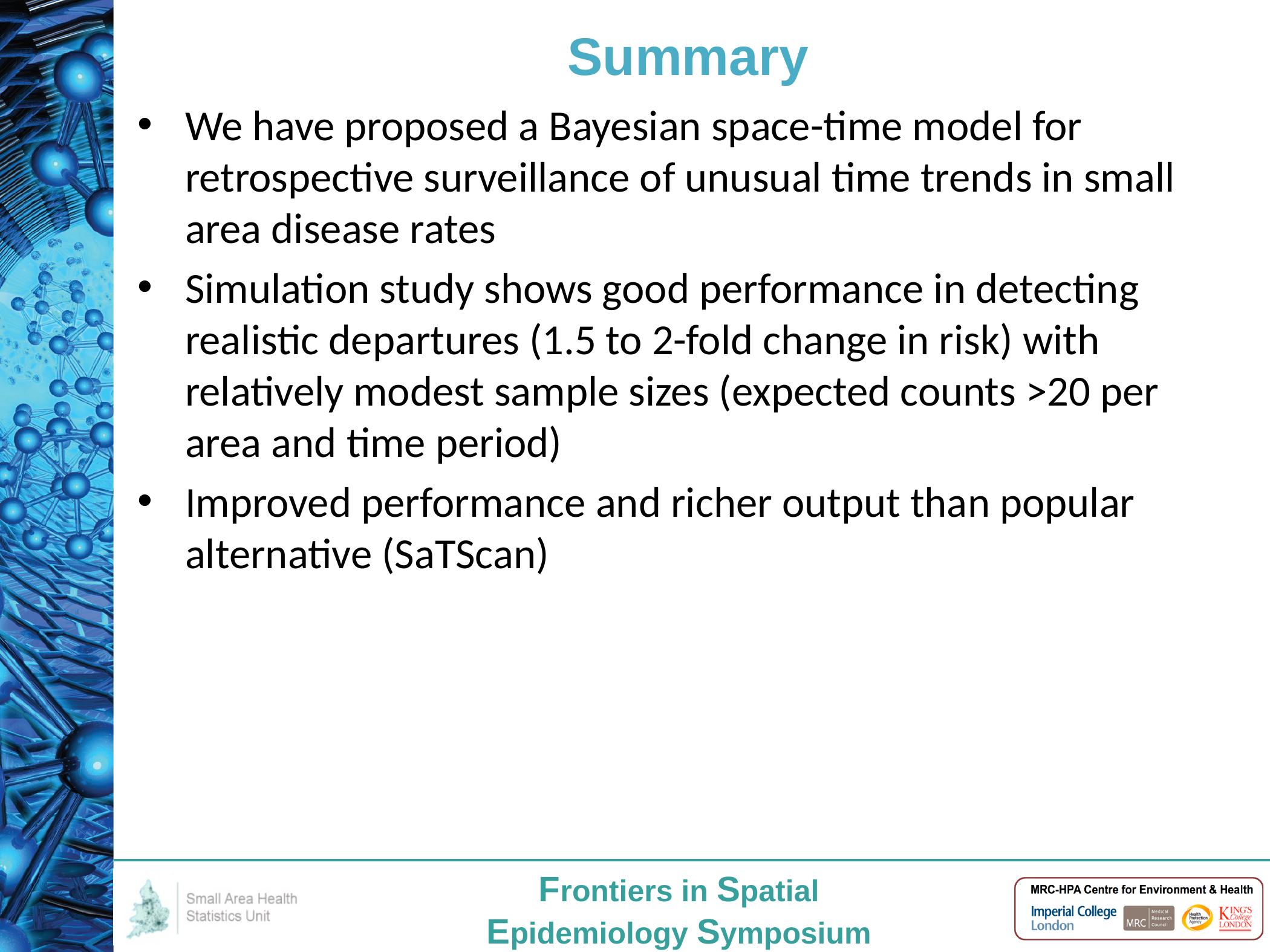

# Summary
We have proposed a Bayesian space-time model for retrospective surveillance of unusual time trends in small area disease rates
Simulation study shows good performance in detecting realistic departures (1.5 to 2-fold change in risk) with relatively modest sample sizes (expected counts >20 per area and time period)
Improved performance and richer output than popular alternative (SaTScan)